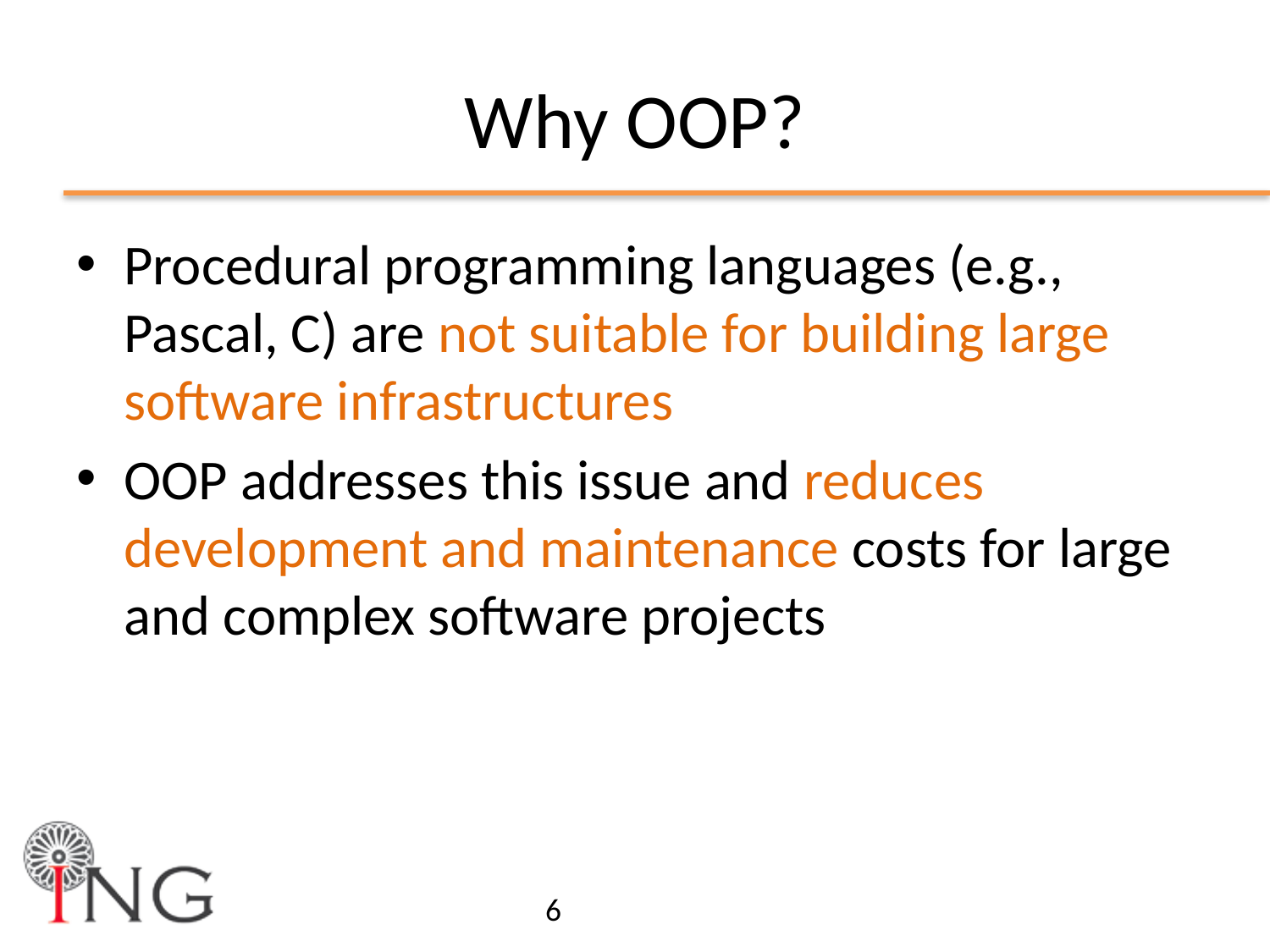

# Why OOP?
Procedural programming languages (e.g., Pascal, C) are not suitable for building large software infrastructures
OOP addresses this issue and reduces development and maintenance costs for large and complex software projects
6